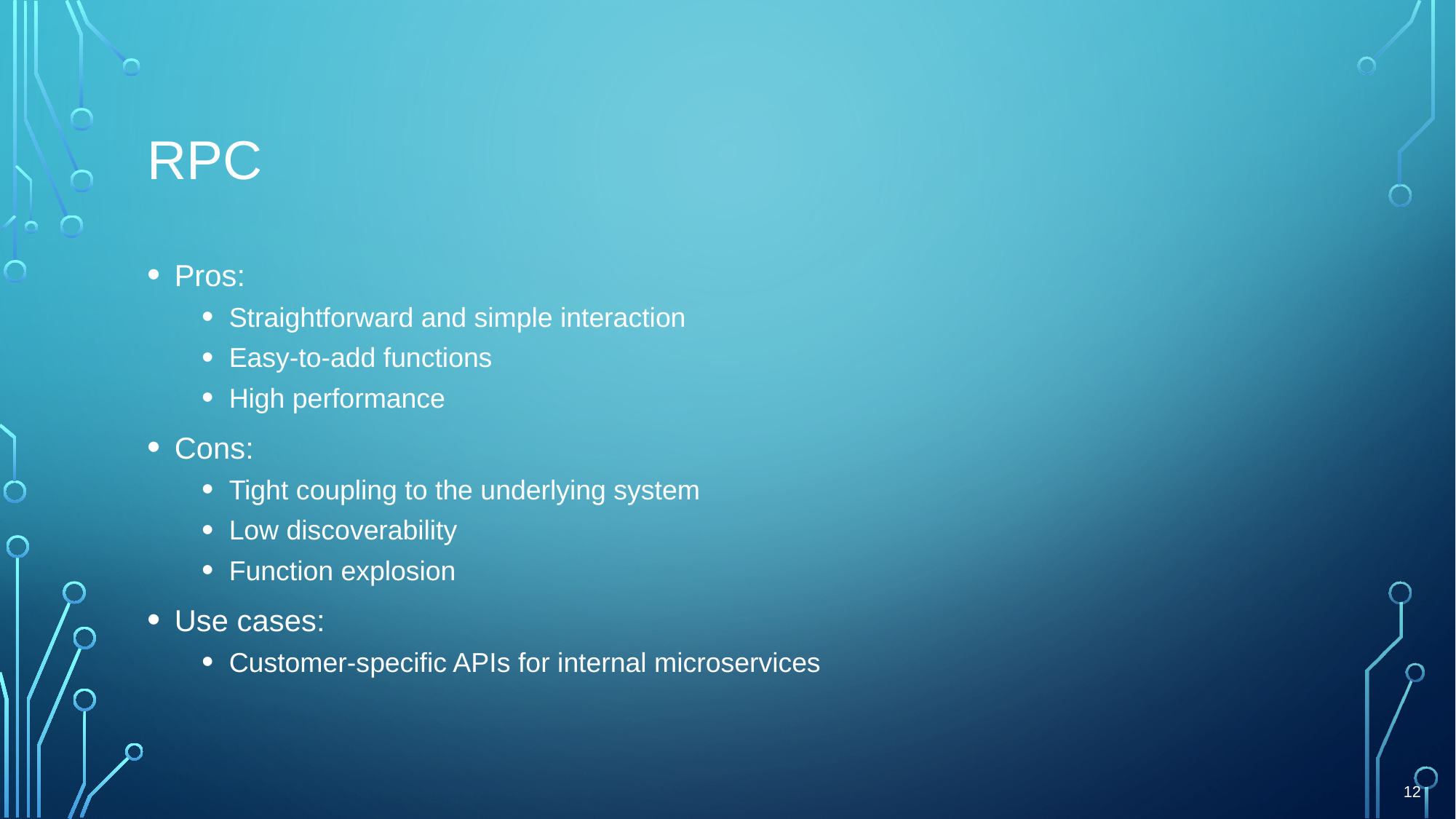

# RPC
Pros:
Straightforward and simple interaction
Easy-to-add functions
High performance
Cons:
Tight coupling to the underlying system
Low discoverability
Function explosion
Use cases:
Customer-specific APIs for internal microservices
12